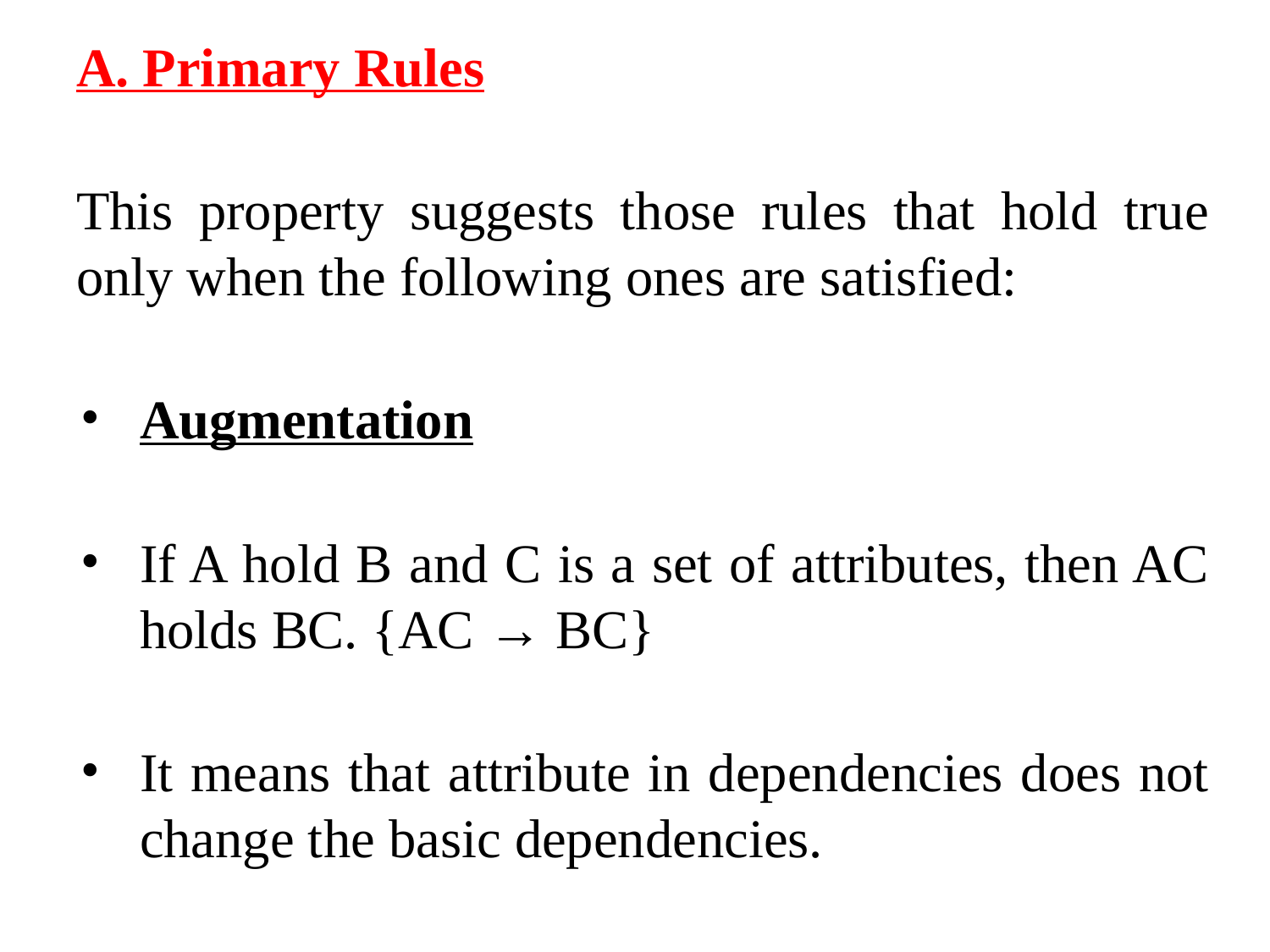

A. Primary Rules

This property suggests those rules that hold true only when the following ones are satisfied:

Augmentation

If A hold B and C is a set of attributes, then AC holds BC. {AC → BC}

It means that attribute in dependencies does not change the basic dependencies.